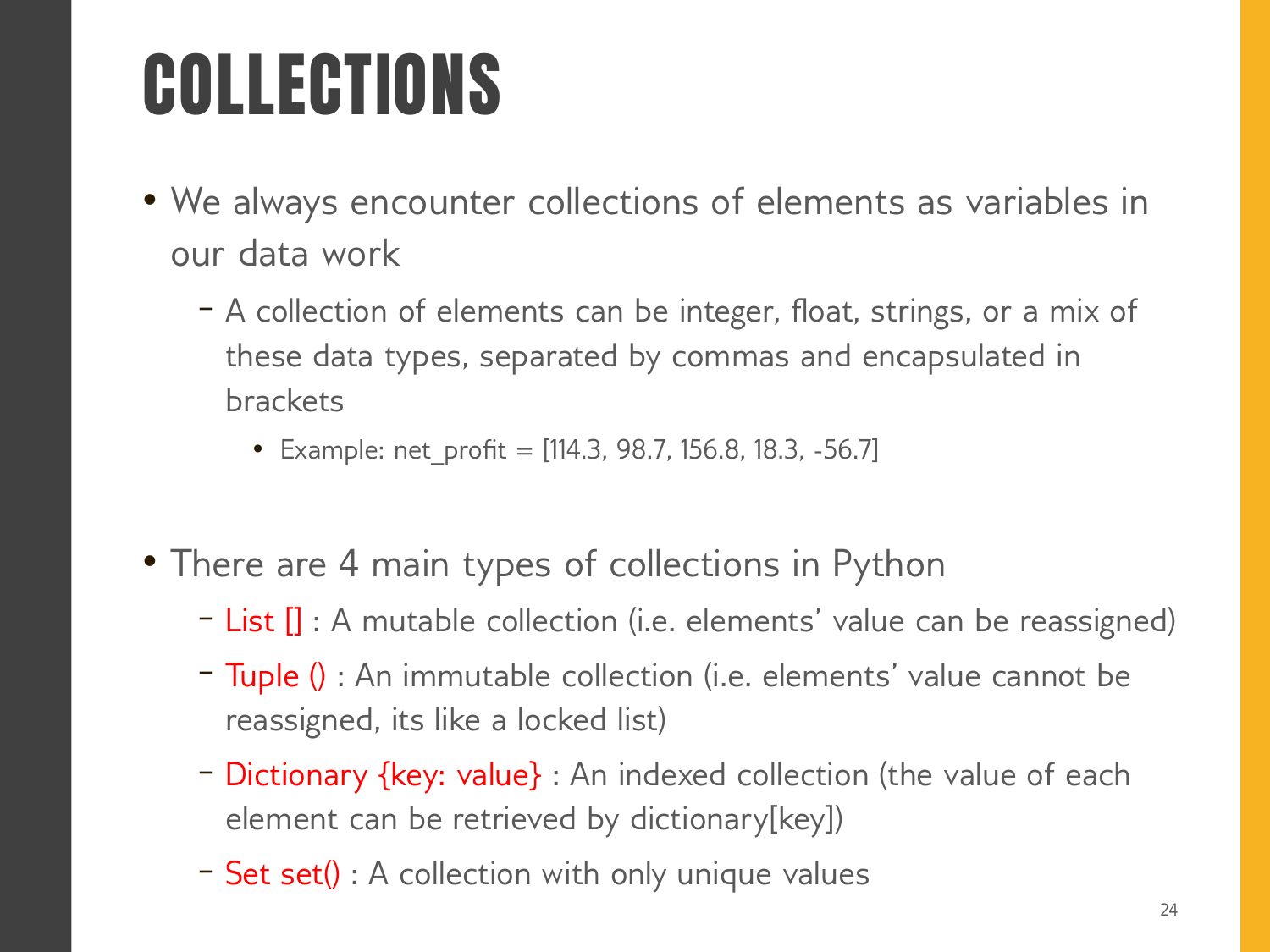

# collections
We always encounter collections of elements as variables in our data work
A collection of elements can be integer, float, strings, or a mix of these data types, separated by commas and encapsulated in brackets
Example: net_profit = [114.3, 98.7, 156.8, 18.3, -56.7]

There are 4 main types of collections in Python
List [] : A mutable collection (i.e. elements’ value can be reassigned)
Tuple () : An immutable collection (i.e. elements’ value cannot be reassigned, its like a locked list)
Dictionary {key: value} : An indexed collection (the value of each element can be retrieved by dictionary[key])
Set set() : A collection with only unique values
24